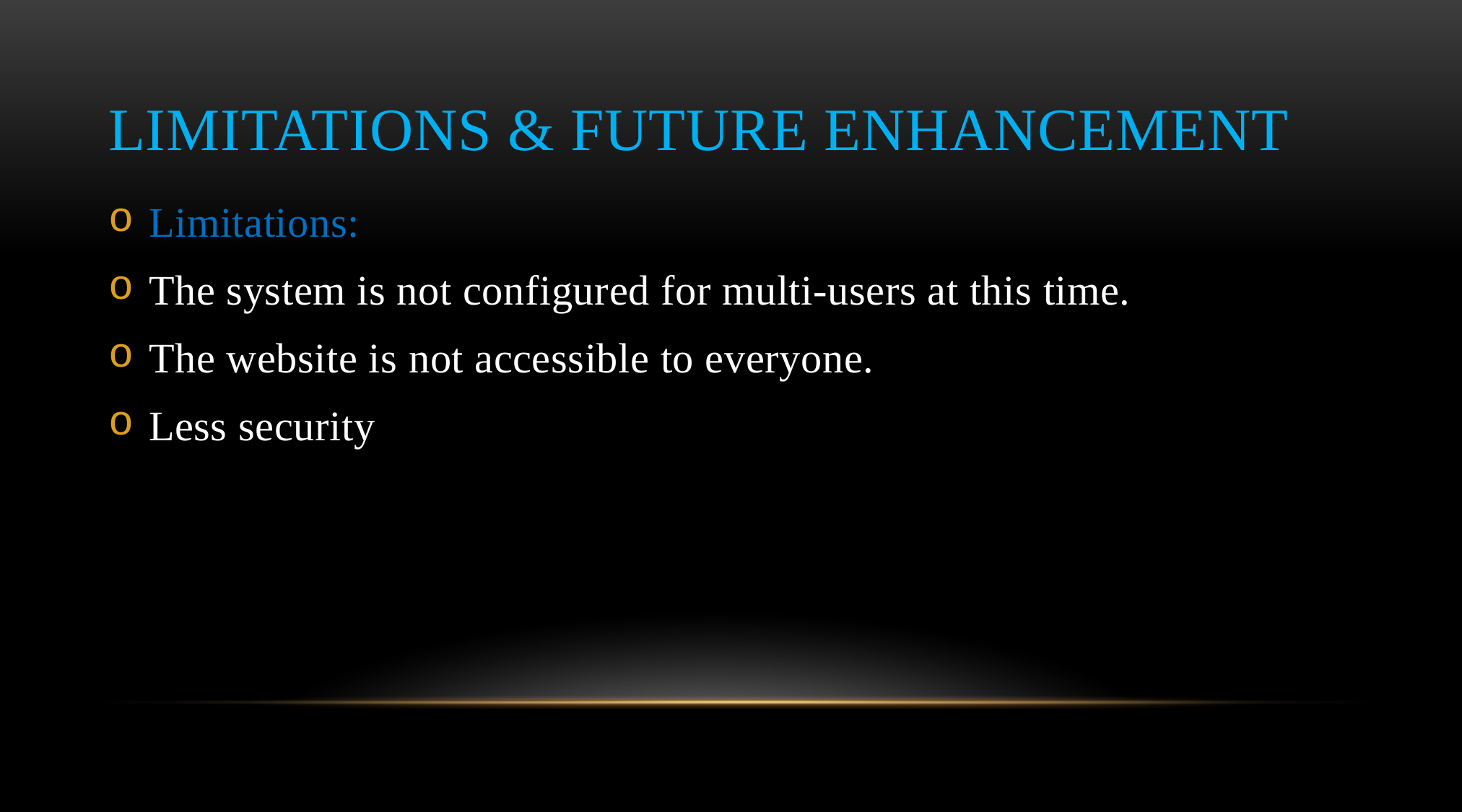

# Limitations & Future Enhancement
Limitations:
The system is not configured for multi-users at this time.
The website is not accessible to everyone.
Less security